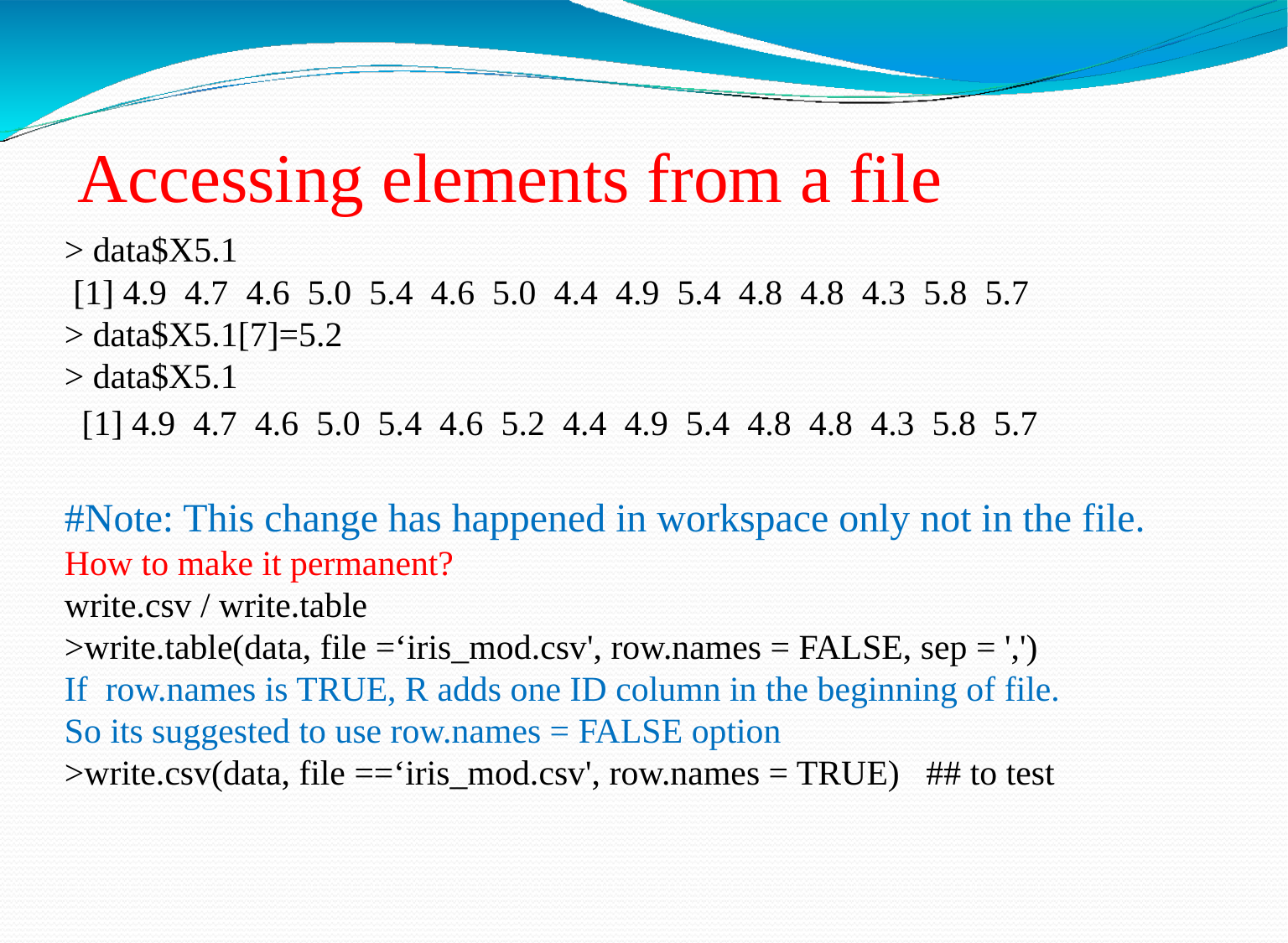

# Accessing elements from a file
> data$X5.1
 [1] 4.9  4.7  4.6  5.0  5.4  4.6  5.0  4.4  4.9  5.4  4.8  4.8  4.3  5.8  5.7
> data$X5.1[7]=5.2
> data$X5.1
  [1] 4.9  4.7  4.6  5.0  5.4  4.6  5.2  4.4  4.9  5.4  4.8  4.8  4.3  5.8  5.7
#Note: This change has happened in workspace only not in the file.
How to make it permanent?
write.csv / write.table
>write.table(data, file =‘iris_mod.csv', row.names = FALSE, sep = ',')
If  row.names is TRUE, R adds one ID column in the beginning of file.
So its suggested to use row.names = FALSE option
>write.csv(data, file ==‘iris_mod.csv', row.names = TRUE)   ## to test